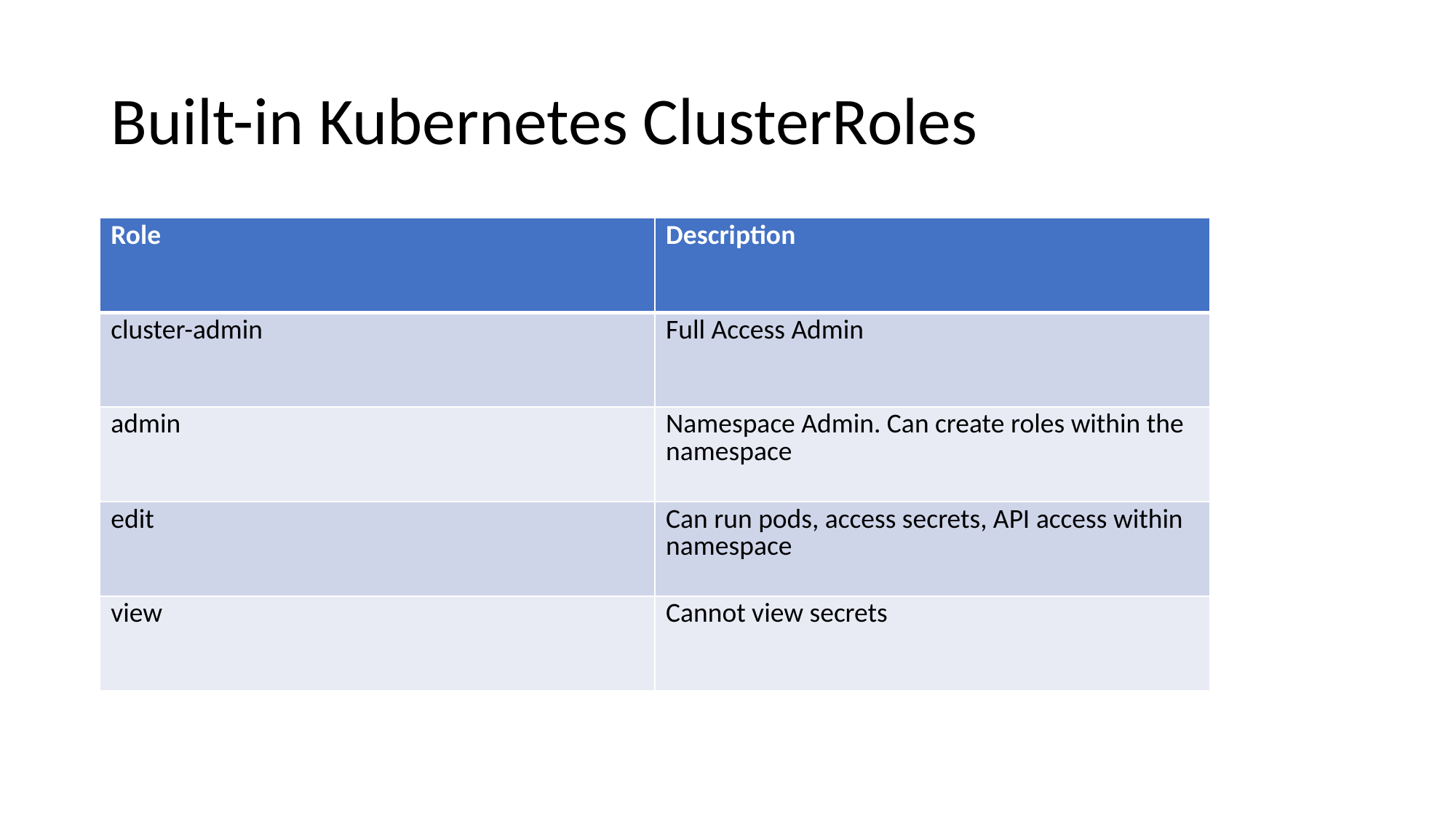

# Built-in Kubernetes ClusterRoles
| Role | Description |
| --- | --- |
| cluster-admin | Full Access Admin |
| admin | Namespace Admin. Can create roles within the namespace |
| edit | Can run pods, access secrets, API access within namespace |
| view | Cannot view secrets |